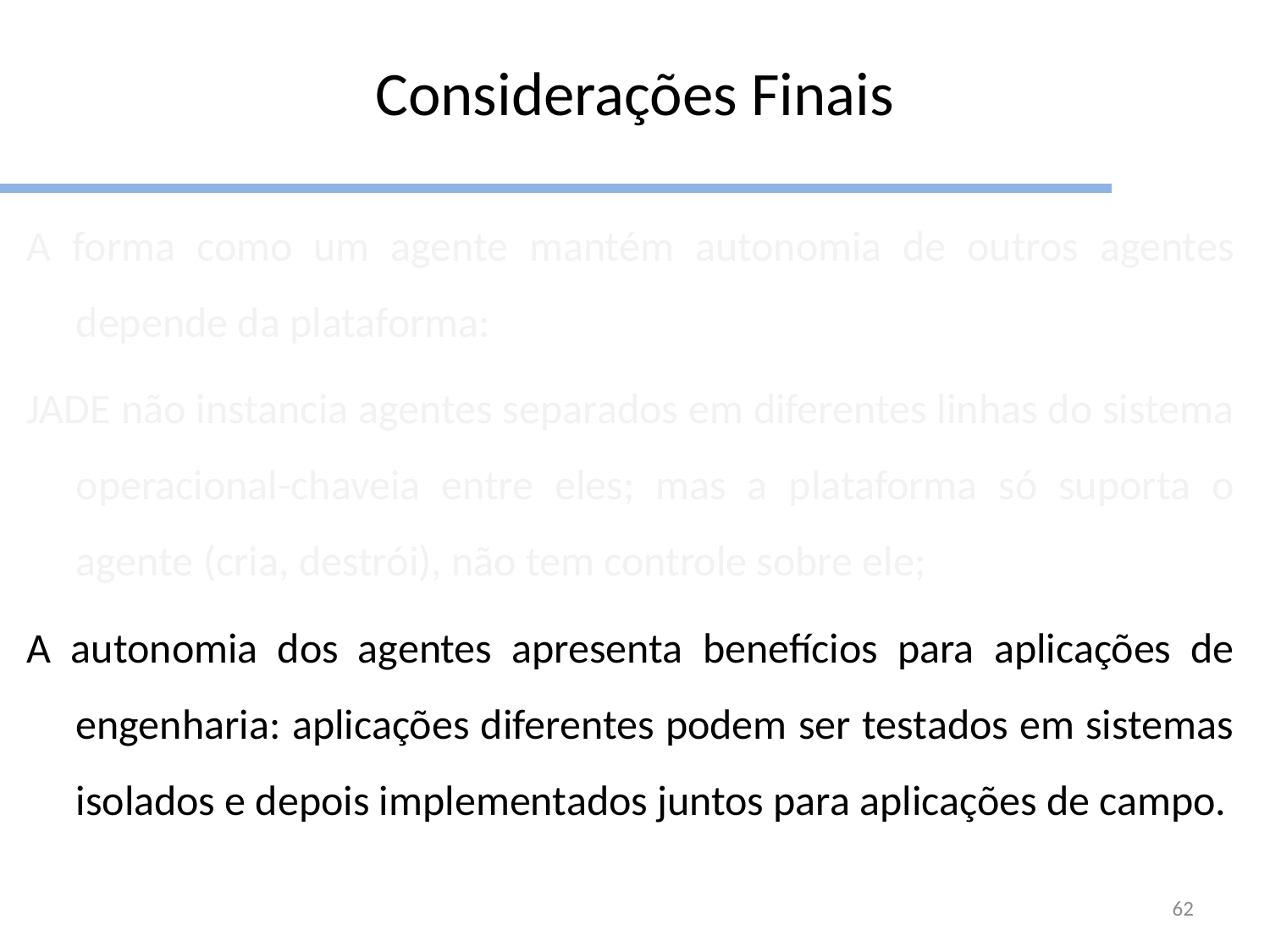

Considerações Finais
A forma como um agente mantém autonomia de outros agentes depende da plataforma:
JADE não instancia agentes separados em diferentes linhas do sistema operacional-chaveia entre eles; mas a plataforma só suporta o agente (cria, destrói), não tem controle sobre ele;
A autonomia dos agentes apresenta benefícios para aplicações de engenharia: aplicações diferentes podem ser testados em sistemas isolados e depois implementados juntos para aplicações de campo.
62